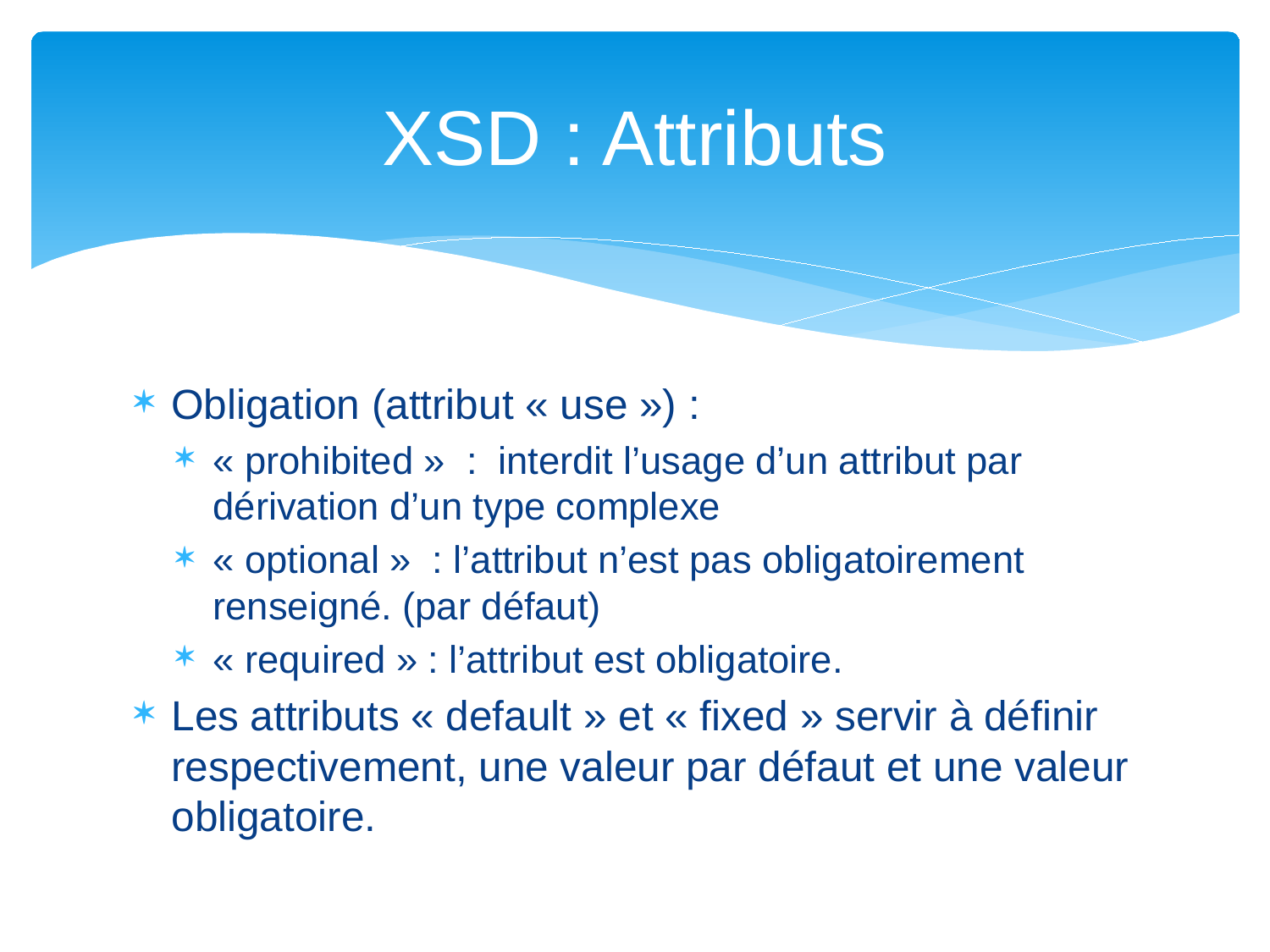

# XSD : Attributs
Obligation (attribut « use ») :
« prohibited »  :  interdit l’usage d’un attribut par dérivation d’un type complexe
« optional »  : l’attribut n’est pas obligatoirement renseigné. (par défaut)
« required » : l’attribut est obligatoire.
Les attributs « default » et « fixed » servir à définir respectivement, une valeur par défaut et une valeur obligatoire.